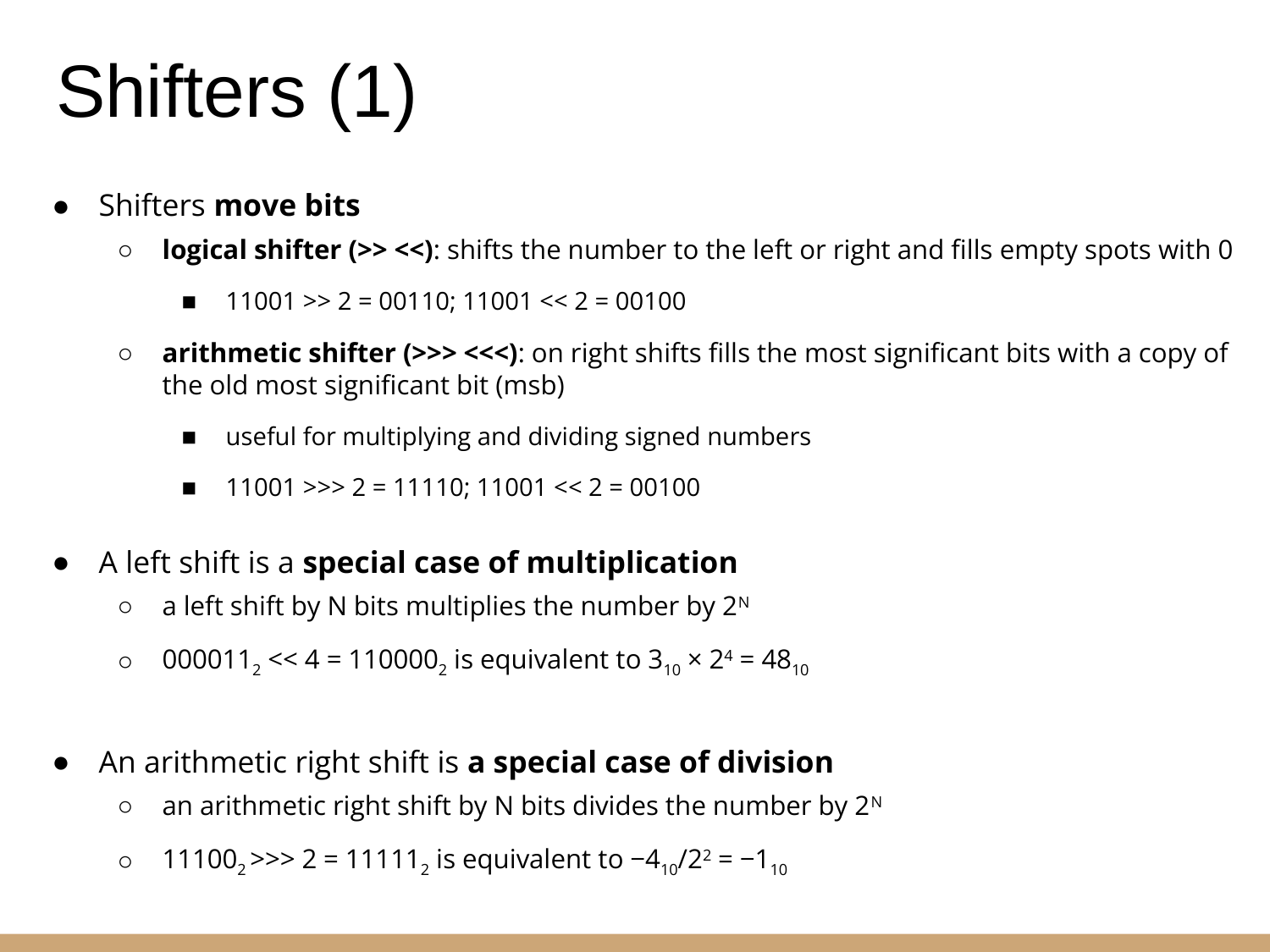

Shifters (1)
Shifters move bits
logical shifter (>> <<): shifts the number to the left or right and fills empty spots with 0
11001 >> 2 = 00110; 11001 << 2 = 00100
arithmetic shifter (>>> <<<): on right shifts fills the most significant bits with a copy of the old most significant bit (msb)
useful for multiplying and dividing signed numbers
11001 >>> 2 = 11110; 11001 << 2 = 00100

A left shift is a special case of multiplication
a left shift by N bits multiplies the number by 2N
0000112 << 4 = 1100002 is equivalent to 310 × 24 = 4810

An arithmetic right shift is a special case of division
an arithmetic right shift by N bits divides the number by 2N
111002 >>> 2 = 111112 is equivalent to −410/22 = −110